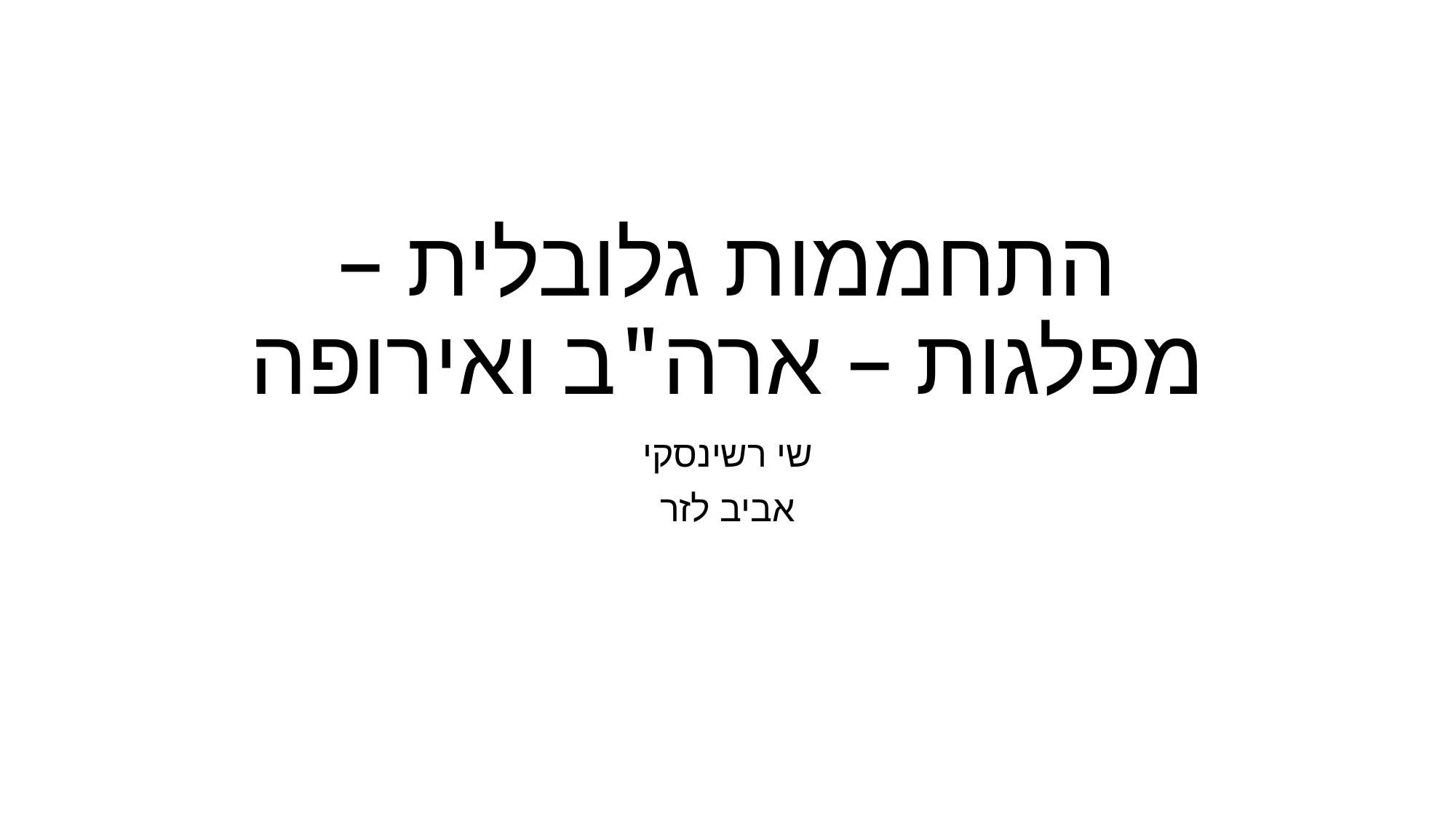

# התחממות גלובלית – מפלגות – ארה"ב ואירופה
שי רשינסקי
אביב לזר